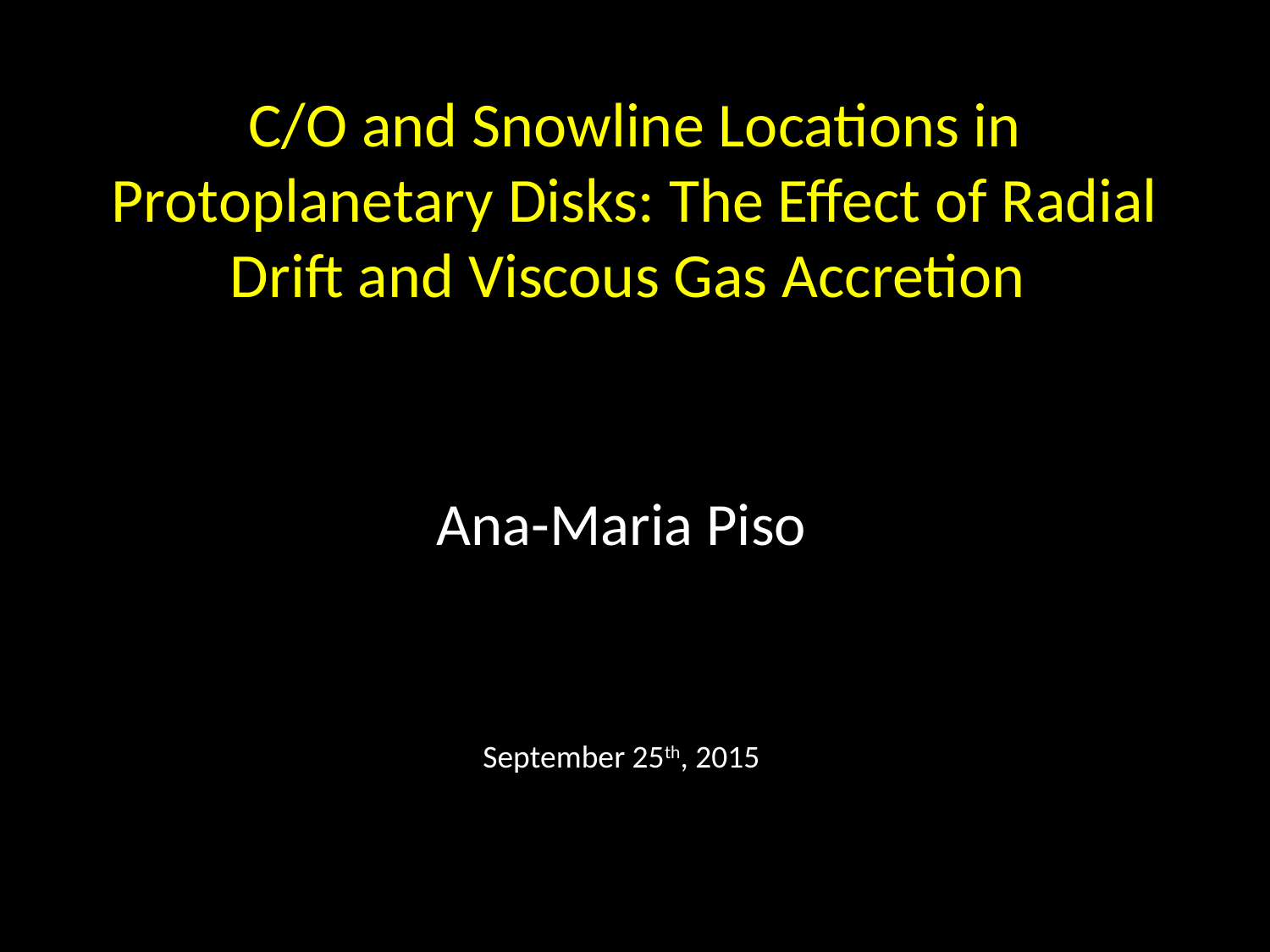

# C/O and Snowline Locations in Protoplanetary Disks: The Effect of Radial Drift and Viscous Gas Accretion

Ana-Maria Piso

September 25th, 2015